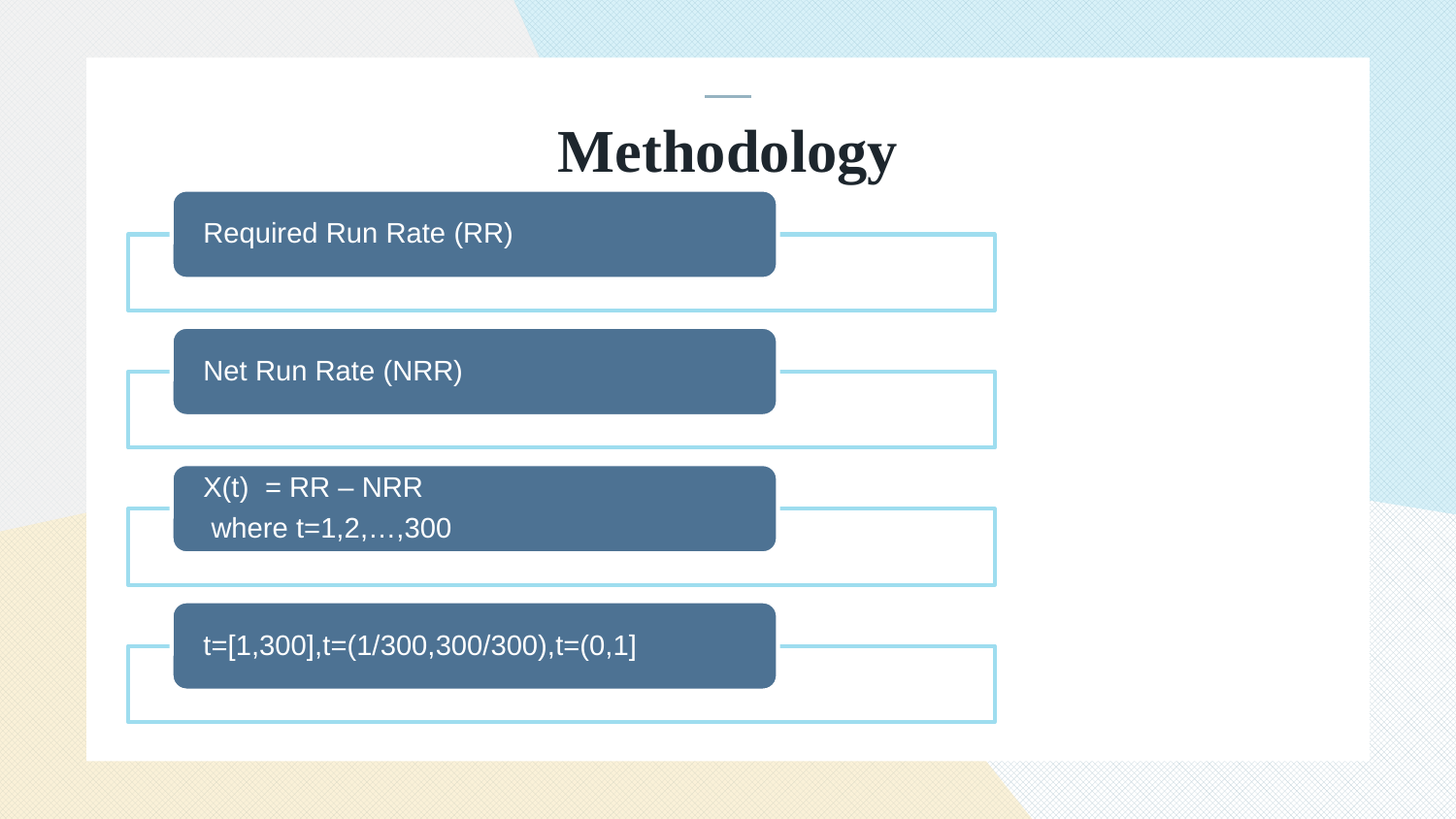

# Methodology
Required Run Rate (RR)
Net Run Rate (NRR)
X(t)  = RR – NRR
 where t=1,2,…,300
t=[1,300],t=(1/300,300/300),t=(0,1]